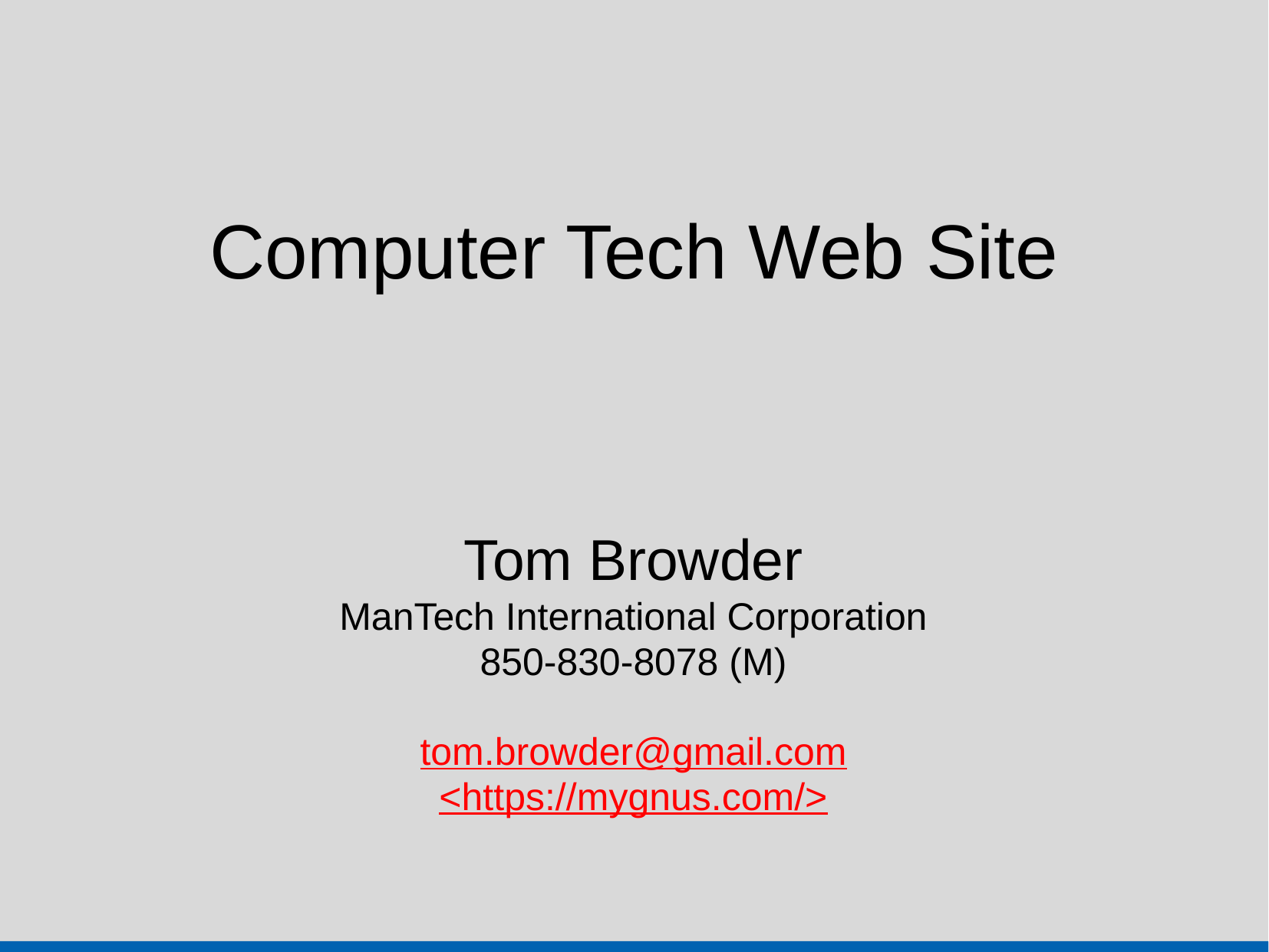

Computer Tech Web Site
Tom Browder
ManTech International Corporation
850-830-8078 (M)

tom.browder@gmail.com
<https://mygnus.com/>